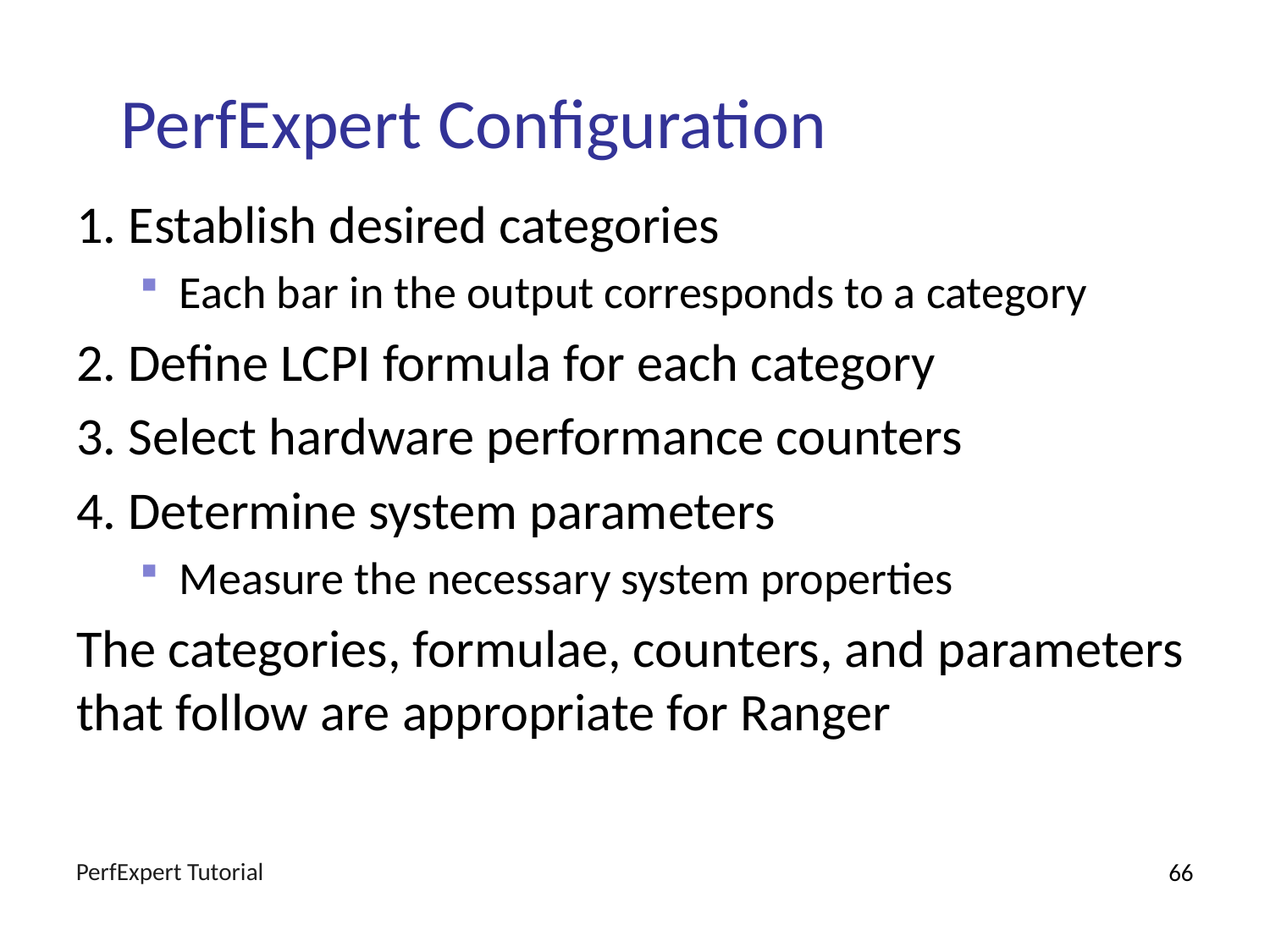

# PerfExpert Configuration
1. Establish desired categories
Each bar in the output corresponds to a category
2. Define LCPI formula for each category
3. Select hardware performance counters
4. Determine system parameters
Measure the necessary system properties
The categories, formulae, counters, and parameters that follow are appropriate for Ranger

PerfExpert Tutorial
66